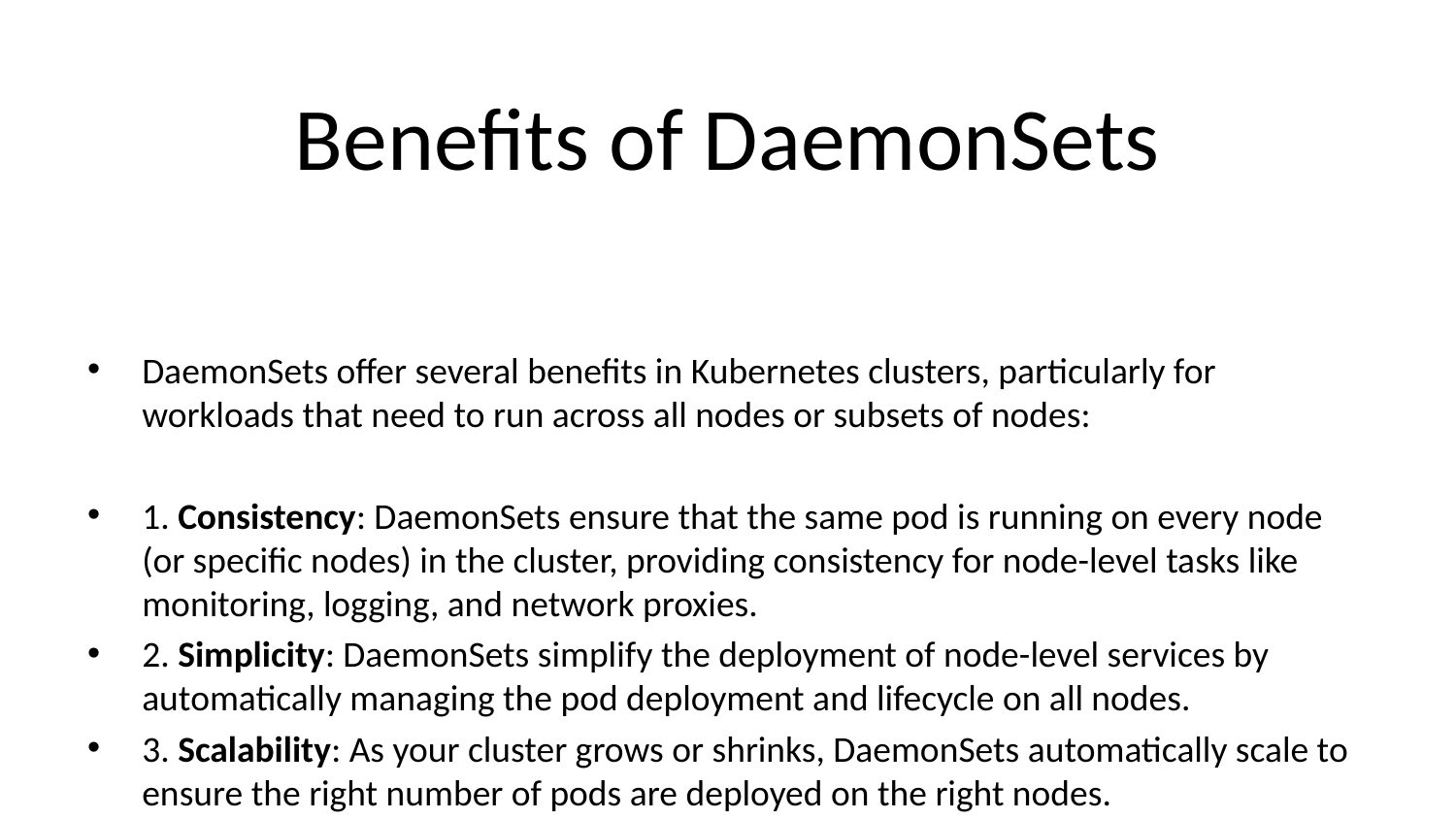

# Benefits of DaemonSets

DaemonSets offer several benefits in Kubernetes clusters, particularly for workloads that need to run across all nodes or subsets of nodes:

1. Consistency: DaemonSets ensure that the same pod is running on every node (or specific nodes) in the cluster, providing consistency for node-level tasks like monitoring, logging, and network proxies.
2. Simplicity: DaemonSets simplify the deployment of node-level services by automatically managing the pod deployment and lifecycle on all nodes.
3. Scalability: As your cluster grows or shrinks, DaemonSets automatically scale to ensure the right number of pods are deployed on the right nodes.
4. Resource Efficiency: DaemonSets ensure that node-level workloads are distributed efficiently, without the need for manual intervention as nodes are added or removed from the cluster.
5. Automatic Cleanup: When nodes are removed from the cluster, DaemonSets automatically remove the associated pods, preventing orphaned resources.